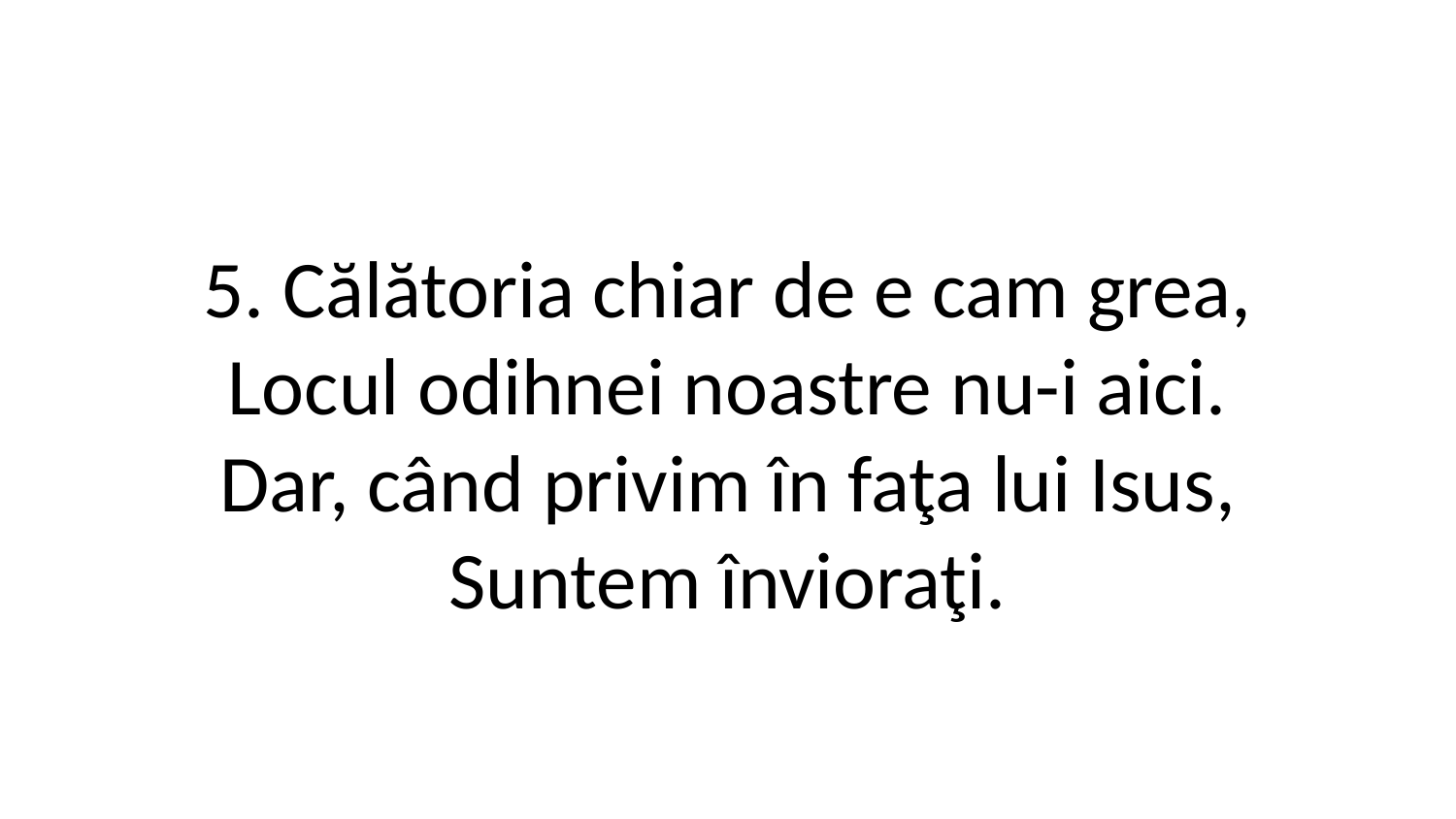

5. Călătoria chiar de e cam grea,
Locul odihnei noastre nu-i aici.
Dar, când privim în faţa lui Isus,
Suntem învioraţi.